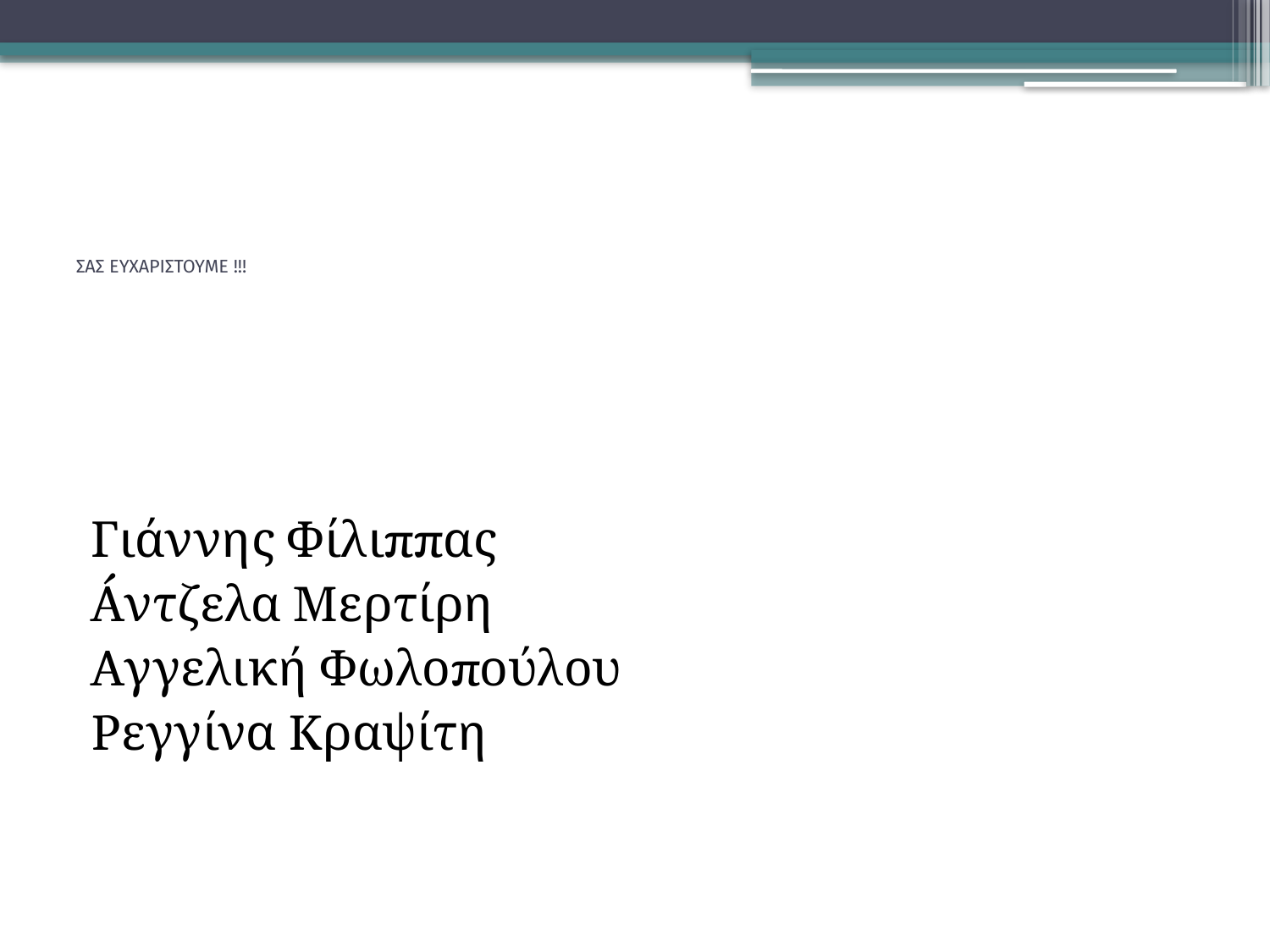

# ΣΑΣ ΕΥΧΑΡΙΣΤΟΥΜΕ !!!

Γιάννης Φίλιππας
Άντζελα Μερτίρη
Αγγελική Φωλοπούλου
Ρεγγίνα Κραψίτη